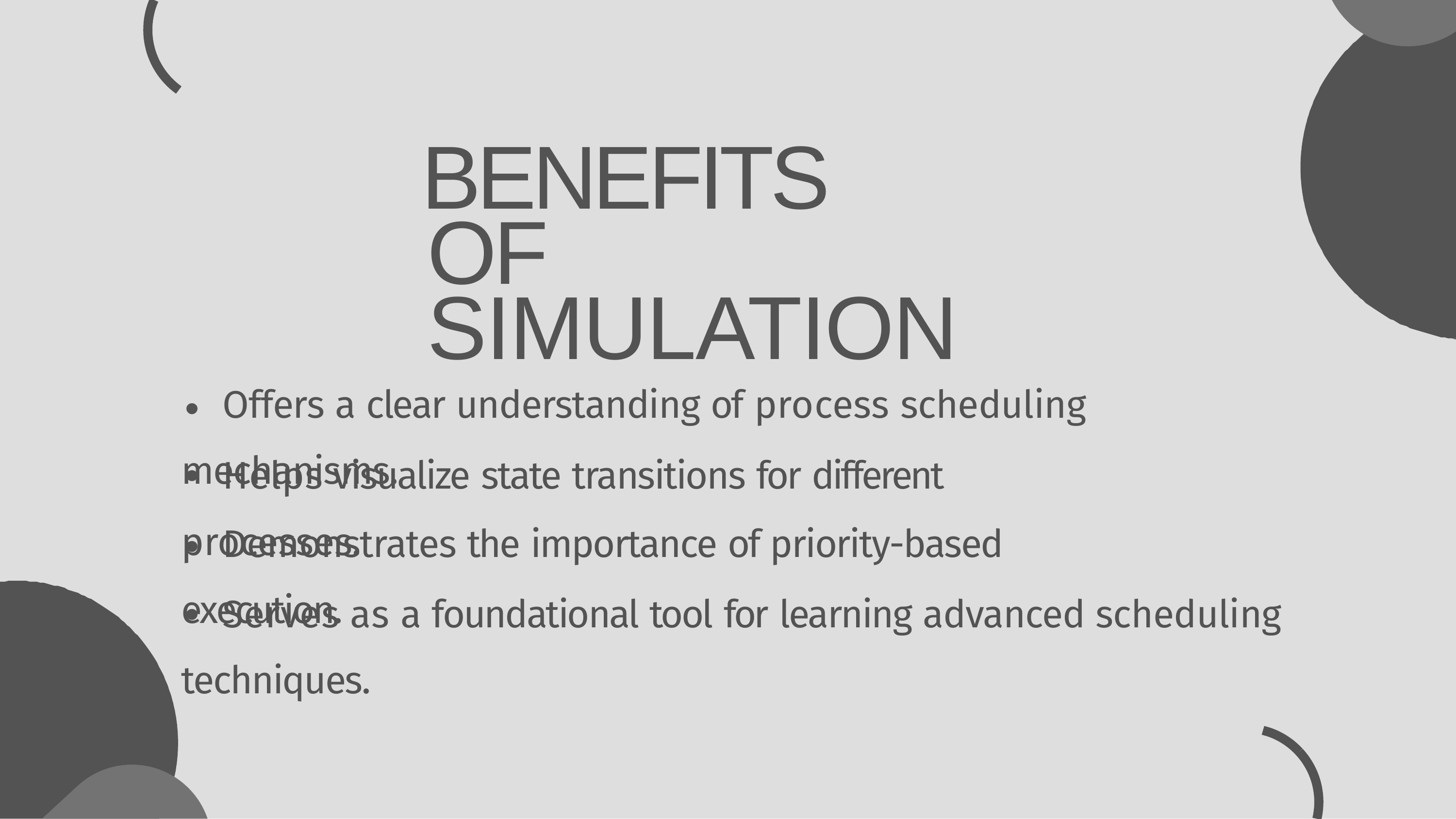

# BENEFITS OF  SIMULATION
. Offers a clear understanding of process scheduling mechanisms.
. Helps visualize state transitions for different processes.
. Demonstrates the importance of priority-based execution.
. Serves as a foundational tool for learning advanced scheduling techniques.